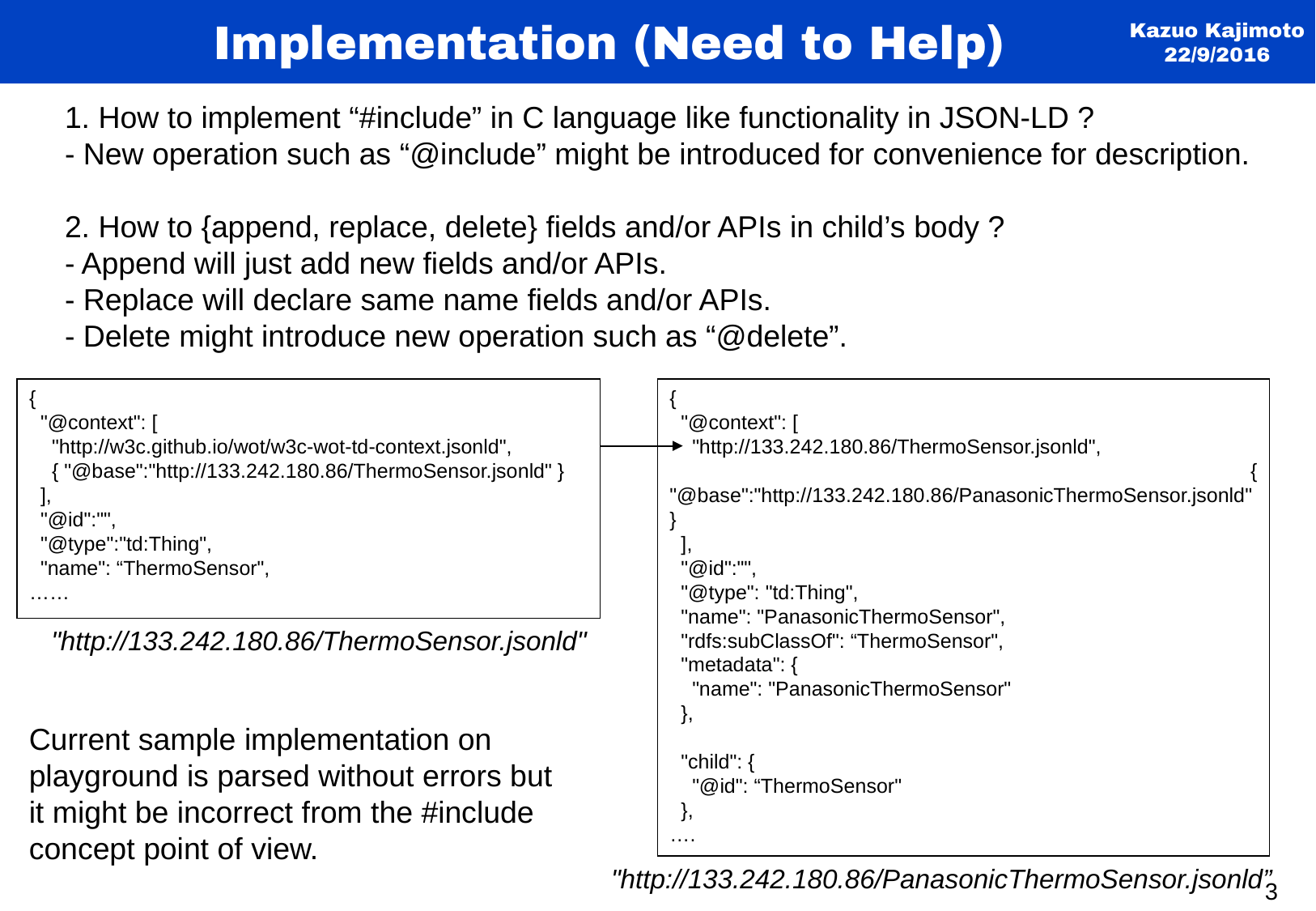

Implementation (Need to Help)

Kazuo Kajimoto
22/9/2016
1. How to implement “#include” in C language like functionality in JSON-LD ?
- New operation such as “@include” might be introduced for convenience for description.

2. How to {append, replace, delete} fields and/or APIs in child’s body ?
- Append will just add new fields and/or APIs.
- Replace will declare same name fields and/or APIs.
- Delete might introduce new operation such as “@delete”.
{
  "@context": [
    "http://w3c.github.io/wot/w3c-wot-td-context.jsonld",
    { "@base":"http://133.242.180.86/ThermoSensor.jsonld" }
  ],
  "@id":"",
  "@type":"td:Thing",
  "name": “ThermoSensor",
……
{
  "@context": [
    "http://133.242.180.86/ThermoSensor.jsonld",
    { "@base":"http://133.242.180.86/PanasonicThermoSensor.jsonld" }
  ],
  "@id":"",
  "@type": "td:Thing",
  "name": "PanasonicThermoSensor",
  "rdfs:subClassOf": “ThermoSensor",
  "metadata": {
    "name": "PanasonicThermoSensor"
  },

  "child": {
    "@id": “ThermoSensor"
  },
….
"http://133.242.180.86/ThermoSensor.jsonld"
Current sample implementation on playground is parsed without errors but it might be incorrect from the #include concept point of view.
"http://133.242.180.86/PanasonicThermoSensor.jsonld”
3